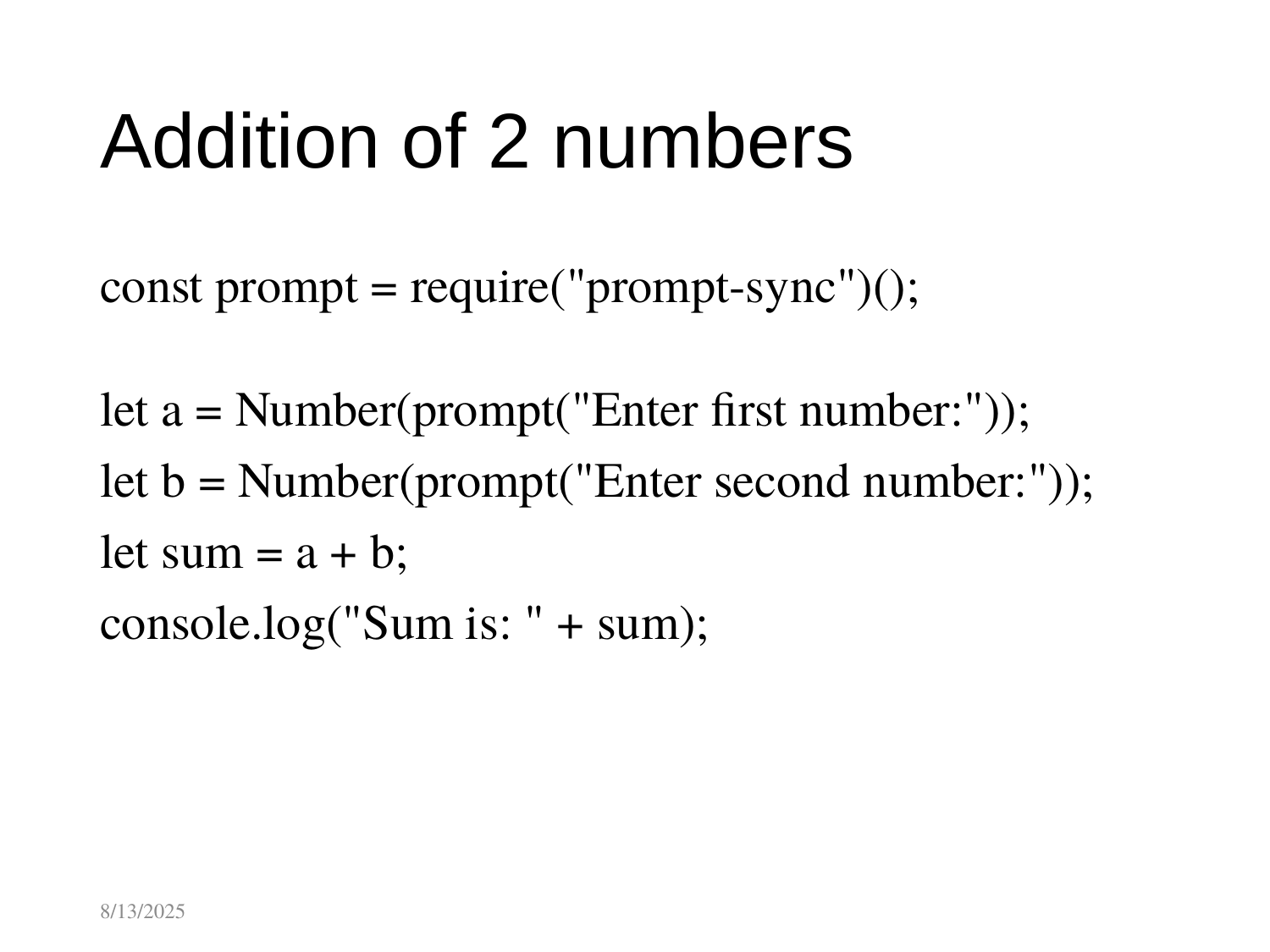

# Addition of 2 numbers
const prompt = require("prompt-sync")();
let a = Number(prompt("Enter first number:"));
let b = Number(prompt("Enter second number:"));
let sum = a + b;
console.log("Sum is: " + sum);

8/13/2025